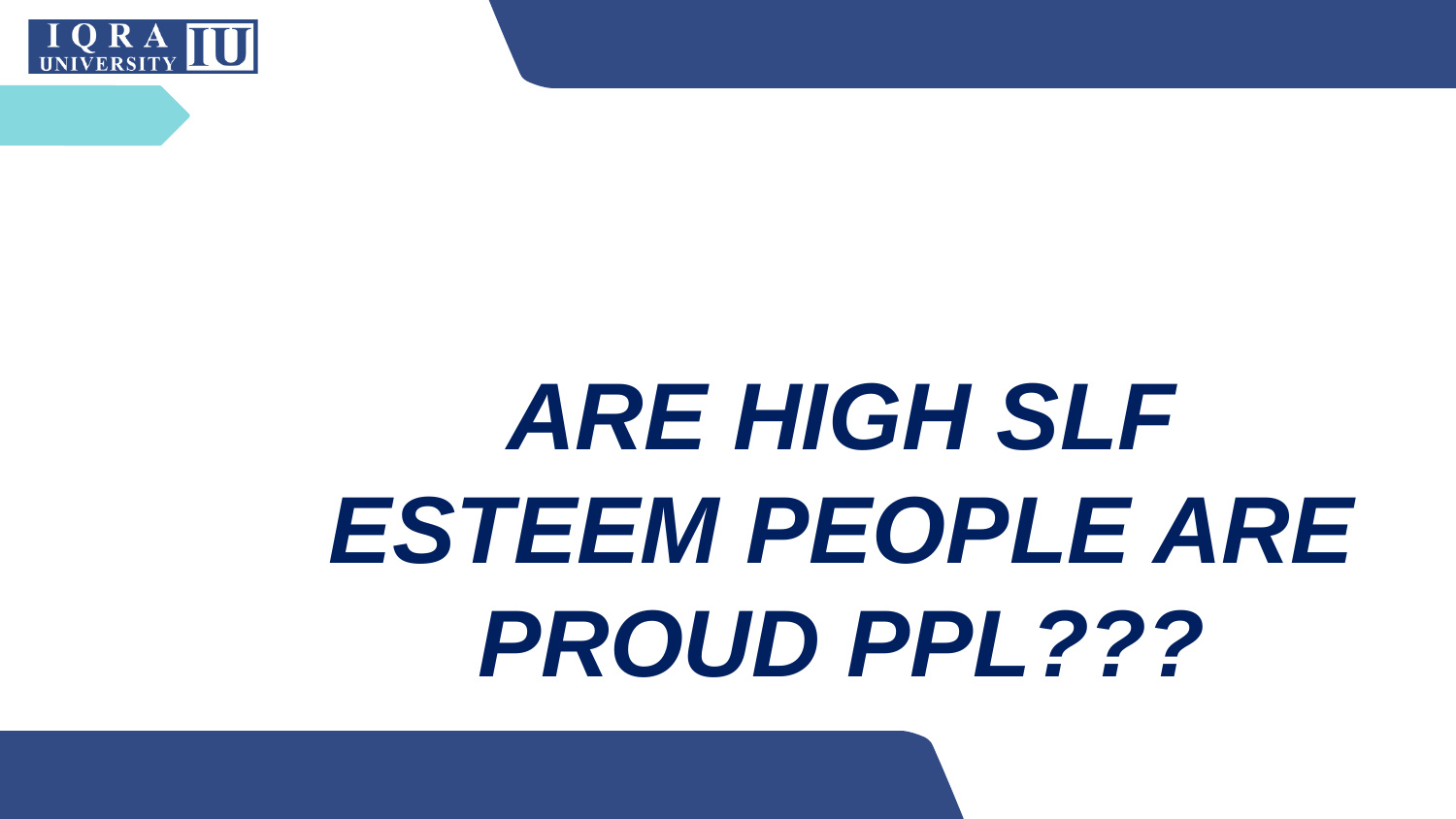

#

ARE HIGH SLF ESTEEM PEOPLE ARE PROUD PPL???